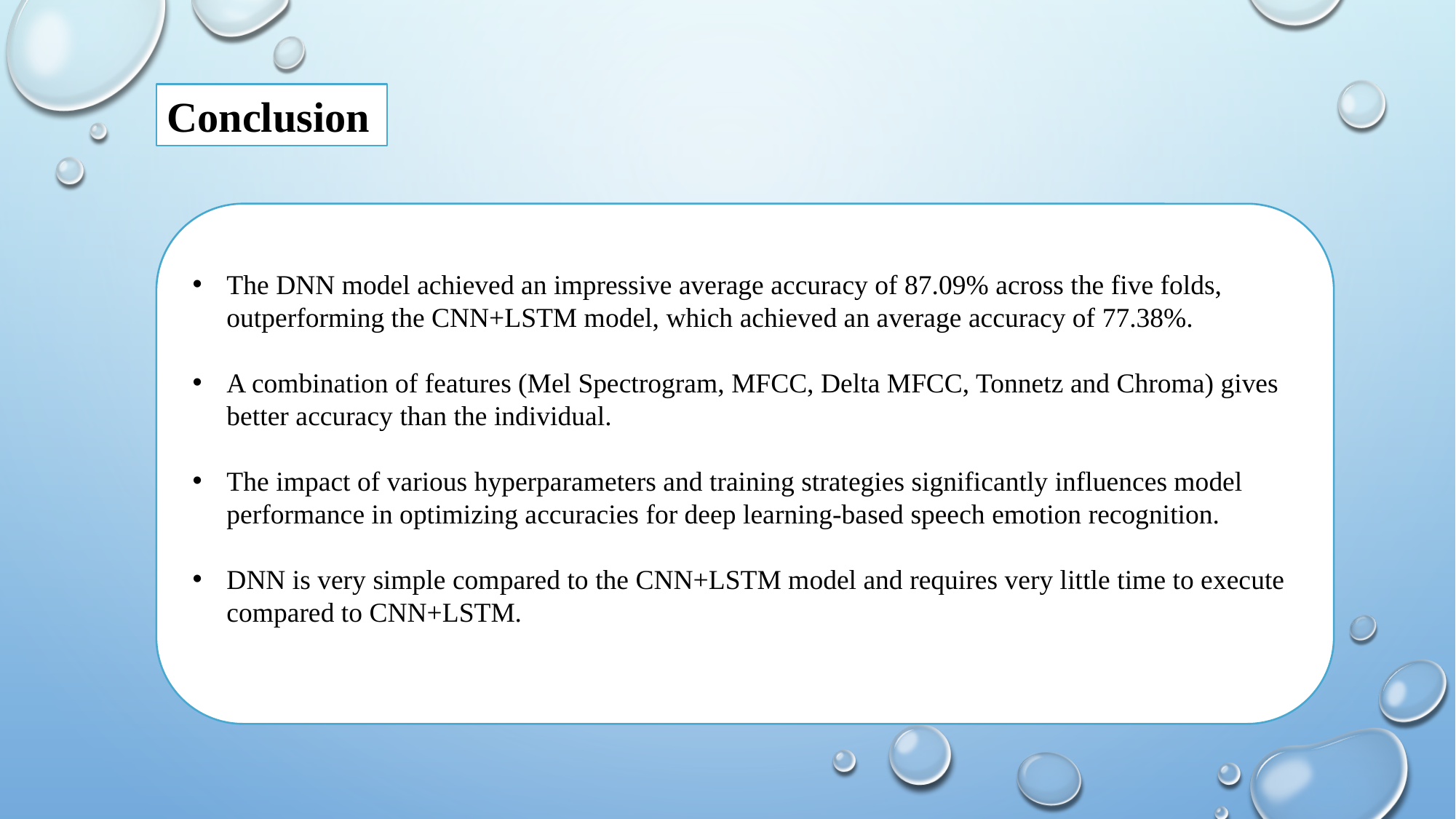

Conclusion

The DNN model achieved an impressive average accuracy of 87.09% across the five folds, outperforming the CNN+LSTM model, which achieved an average accuracy of 77.38%.

A combination of features (Mel Spectrogram, MFCC, Delta MFCC, Tonnetz and Chroma) gives better accuracy than the individual.

The impact of various hyperparameters and training strategies significantly influences model performance in optimizing accuracies for deep learning-based speech emotion recognition.

DNN is very simple compared to the CNN+LSTM model and requires very little time to execute compared to CNN+LSTM.